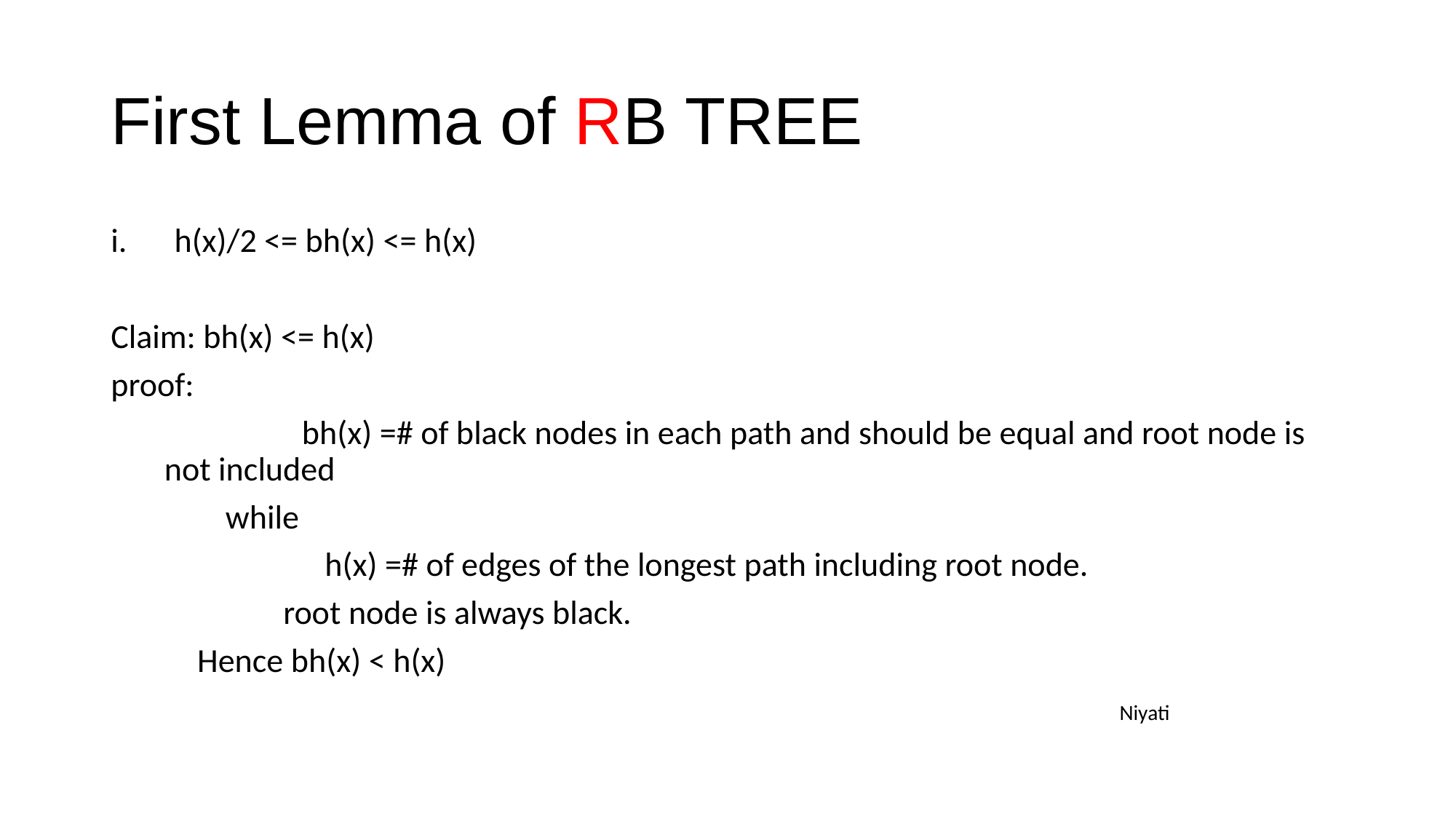

# First Lemma of RB TREE
h(x)/2 <= bh(x) <= h(x)

Claim: bh(x) <= h(x)
proof:
                         bh(x) =# of black nodes in each path and should be equal and root node is 		           not included
               while
                            h(x) =# of edges of the longest path including root node.
                	root node is always black.
		Hence bh(x) < h(x)
                                                                                                                                    Niyati